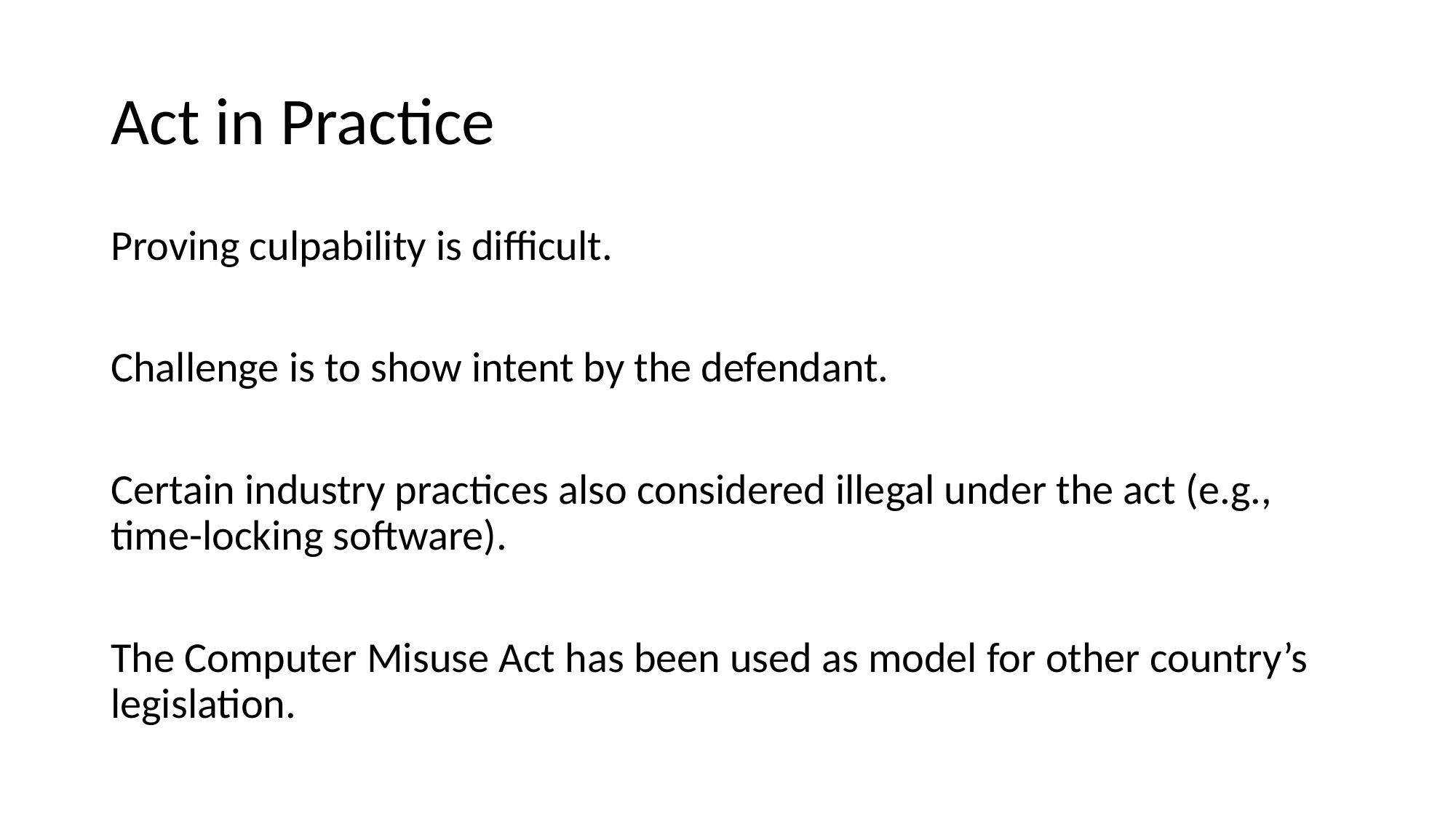

# Act in Practice
Proving culpability is difficult.

Challenge is to show intent by the defendant.

Certain industry practices also considered illegal under the act (e.g., time-locking software).

The Computer Misuse Act has been used as model for other country’s legislation.